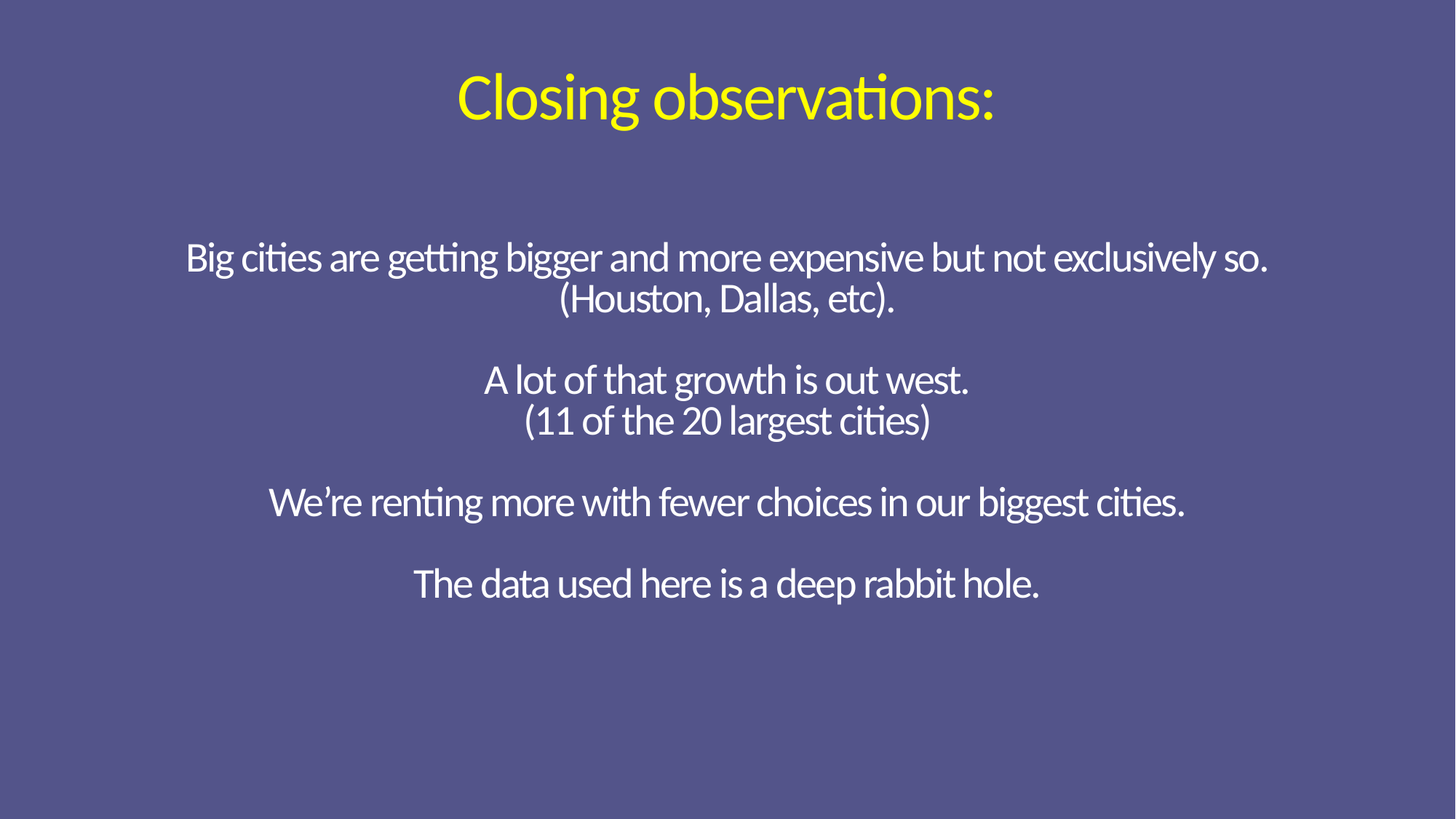

# Closing observations:
Big cities are getting bigger and more expensive but not exclusively so.
(Houston, Dallas, etc).

A lot of that growth is out west.
(11 of the 20 largest cities)
We’re renting more with fewer choices in our biggest cities.

The data used here is a deep rabbit hole.